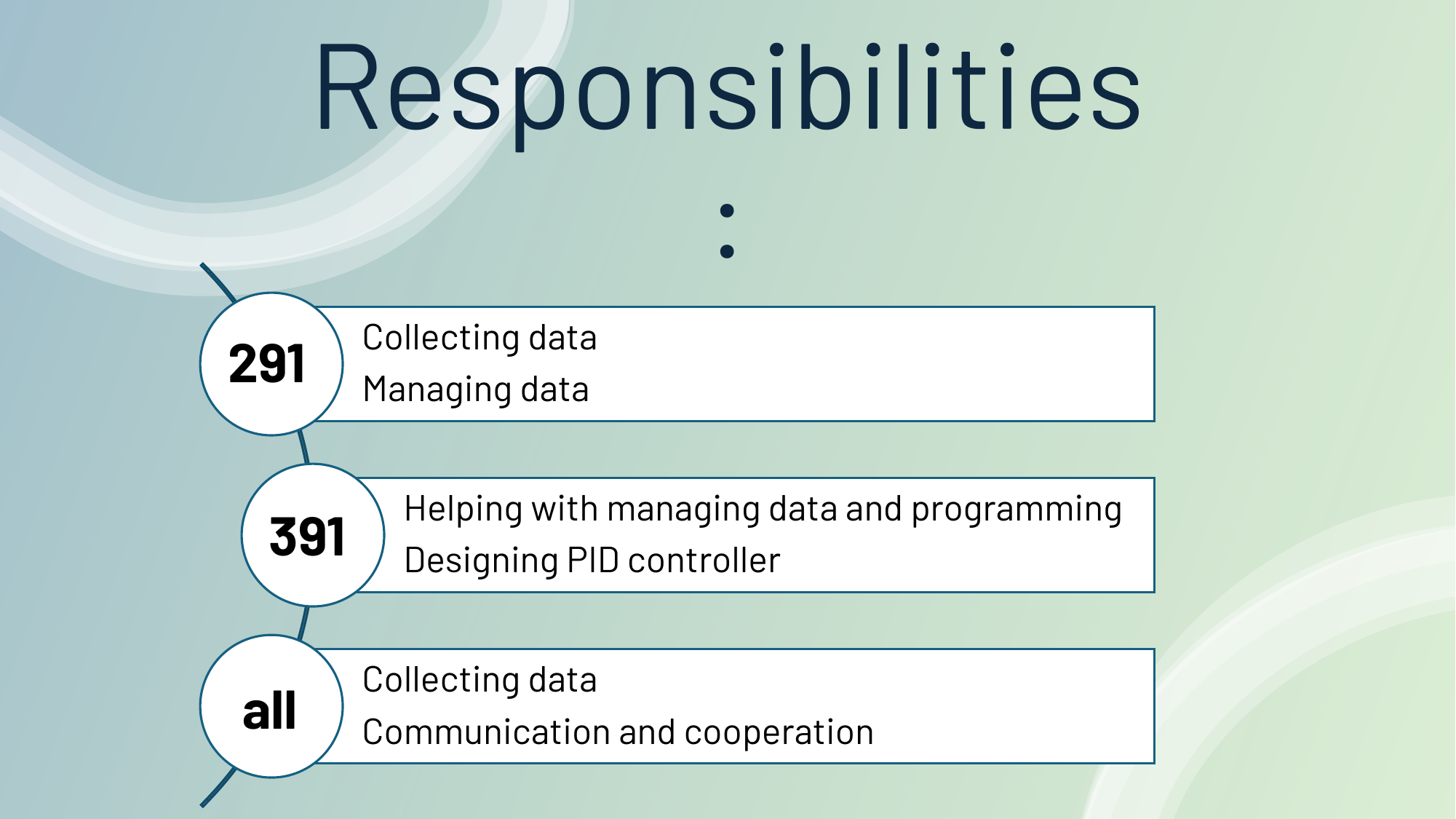

# Responsibilities:
Collecting data
Managing data
Helping with managing data and programming
Designing PID controller
Collecting data
Communication and cooperation
291

391
all
12